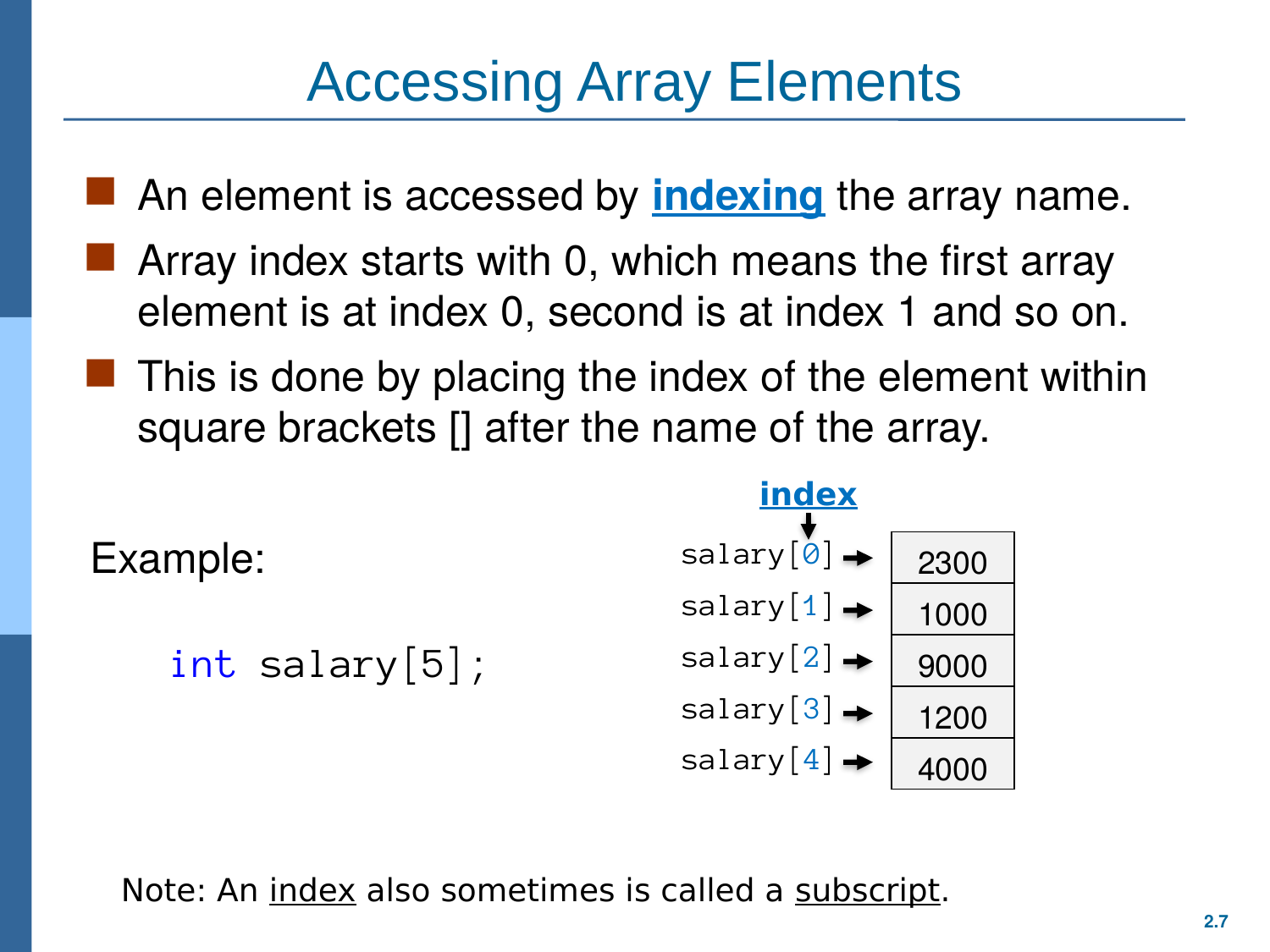

# Accessing Array Elements
An element is accessed by indexing the array name.
Array index starts with 0, which means the first array element is at index 0, second is at index 1 and so on.
This is done by placing the index of the element within square brackets [] after the name of the array.

Example:

index
| salary[0] |
| --- |
| salary[1] |
| salary[2] |
| salary[3] |
| salary[4] |
| 2300 |
| --- |
| 1000 |
| 9000 |
| 1200 |
| 4000 |
int salary[5];
Note: An index also sometimes is called a subscript.